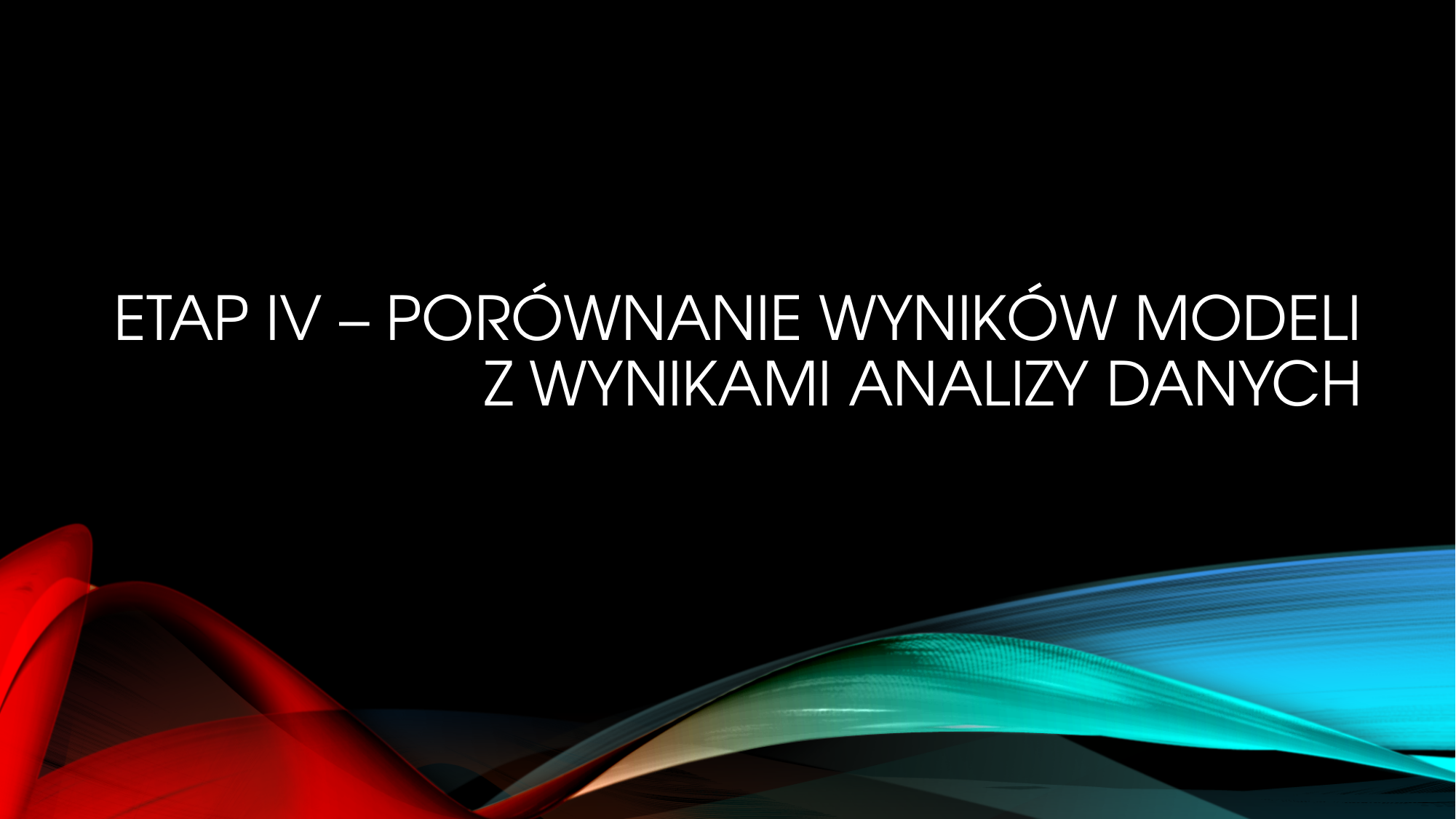

# ETAP IV – porównanie wyników modeli z wynikami analizy danych